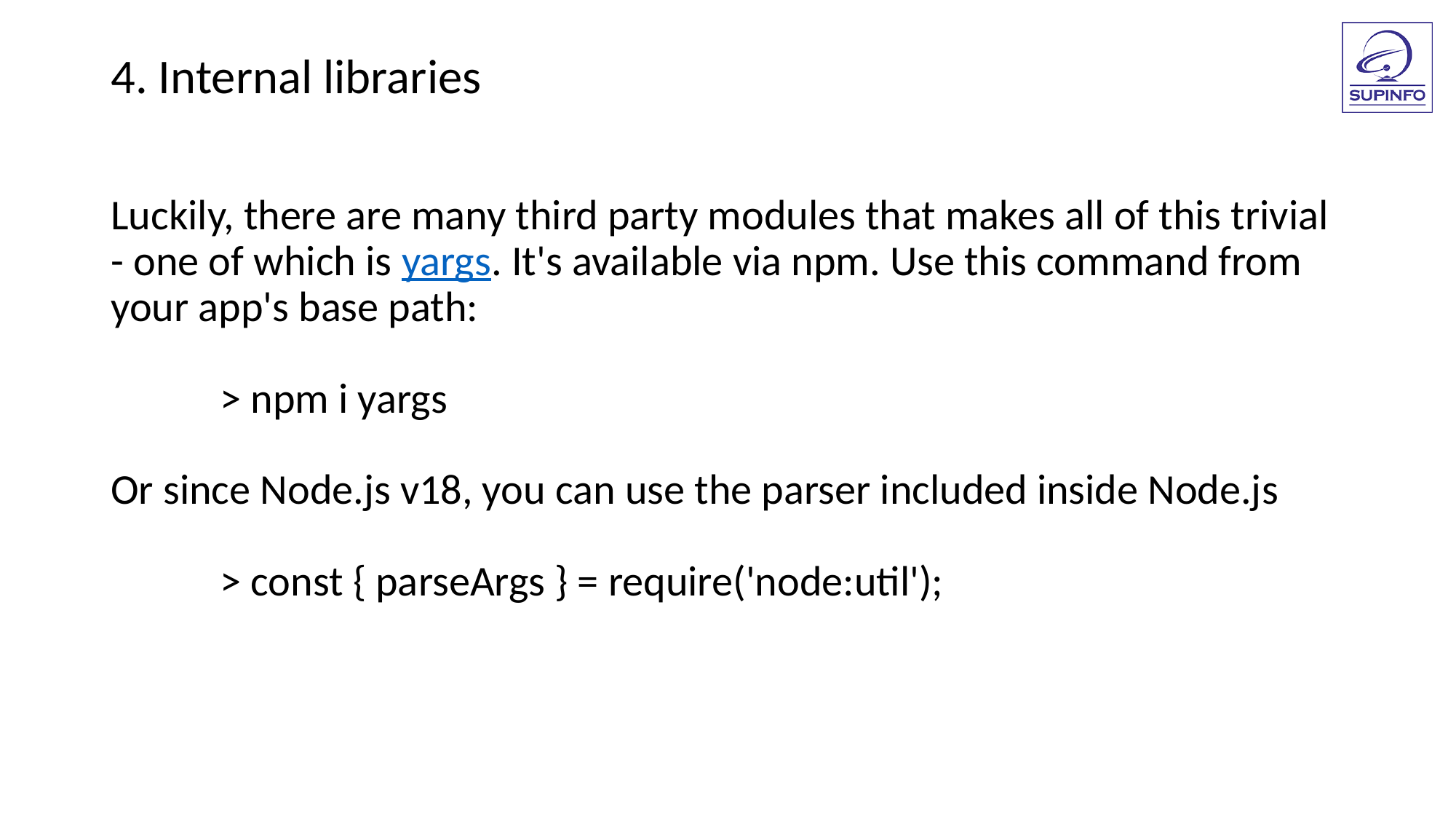

4. Internal libraries
Luckily, there are many third party modules that makes all of this trivial - one of which is yargs. It's available via npm. Use this command from your app's base path:

	> npm i yargs

Or since Node.js v18, you can use the parser included inside Node.js

	> const { parseArgs } = require('node:util');